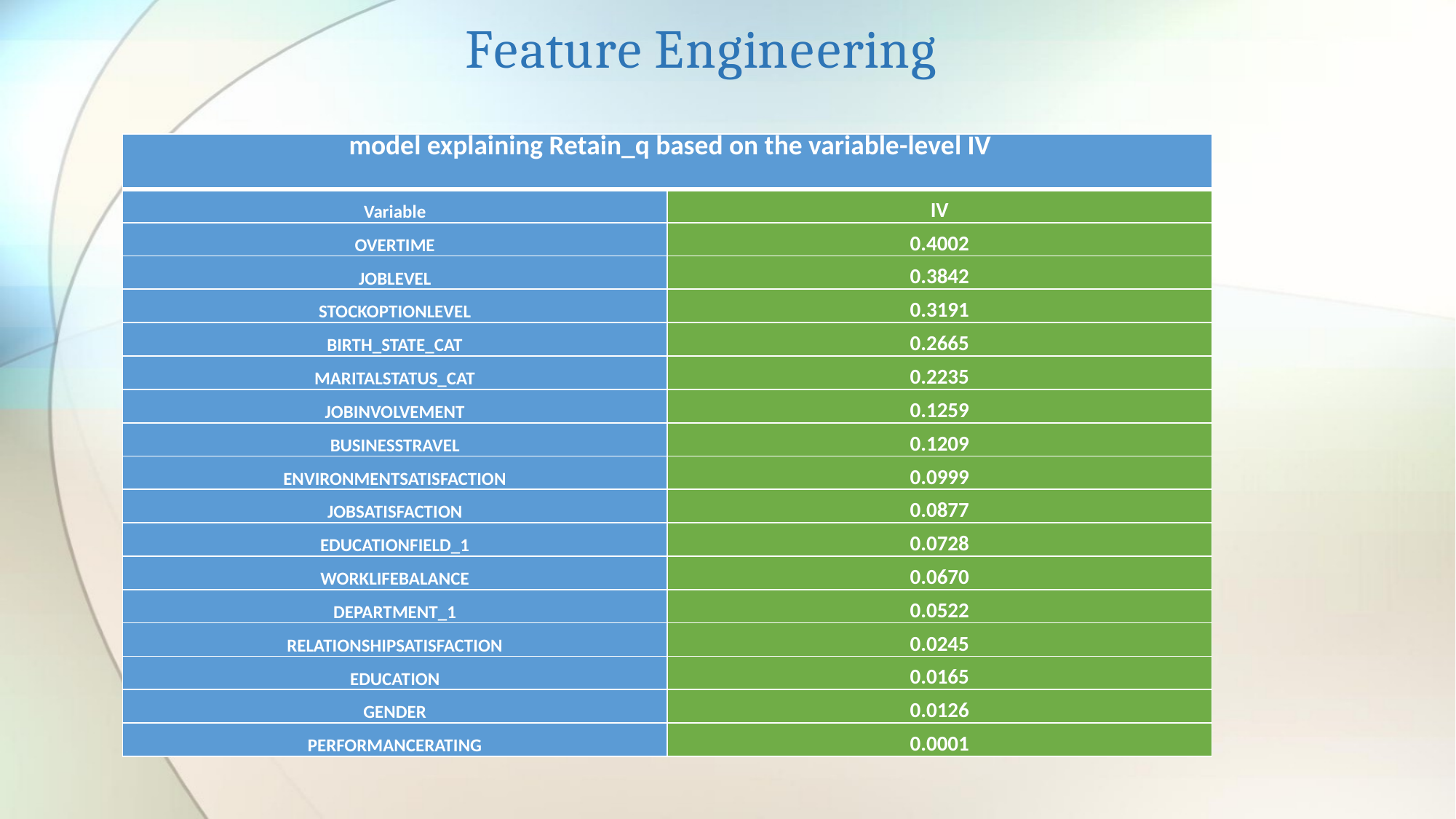

# Feature Engineering
| model explaining Retain\_q based on the variable-level IV |  |
| --- | --- |
| Variable | IV |
| OVERTIME | 0.4002 |
| JOBLEVEL | 0.3842 |
| STOCKOPTIONLEVEL | 0.3191 |
| BIRTH\_STATE\_CAT | 0.2665 |
| MARITALSTATUS\_CAT | 0.2235 |
| JOBINVOLVEMENT | 0.1259 |
| BUSINESSTRAVEL | 0.1209 |
| ENVIRONMENTSATISFACTION | 0.0999 |
| JOBSATISFACTION | 0.0877 |
| EDUCATIONFIELD\_1 | 0.0728 |
| WORKLIFEBALANCE | 0.0670 |
| DEPARTMENT\_1 | 0.0522 |
| RELATIONSHIPSATISFACTION | 0.0245 |
| EDUCATION | 0.0165 |
| GENDER | 0.0126 |
| PERFORMANCERATING | 0.0001 |